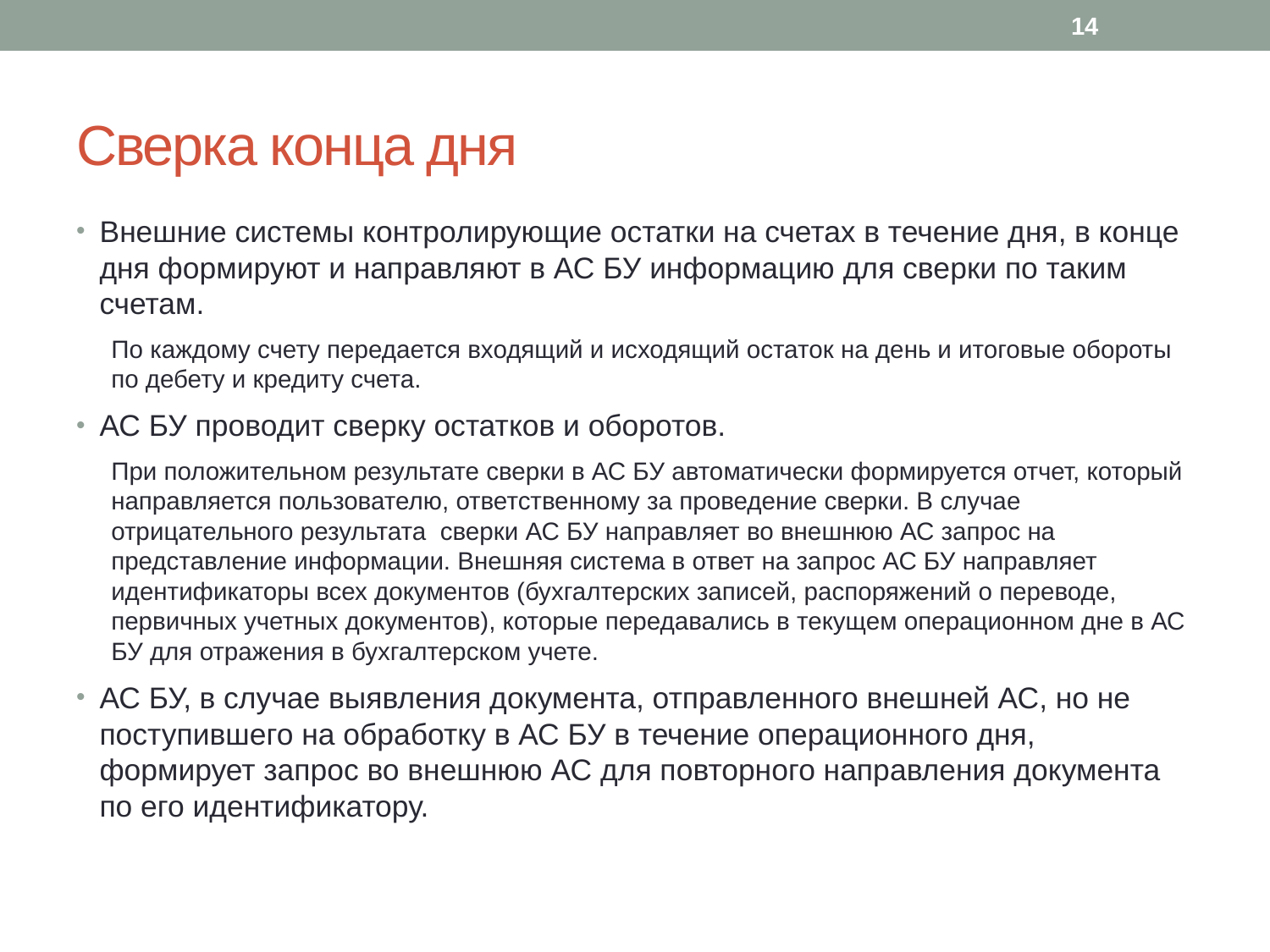

14
# Сверка конца дня
Внешние системы контролирующие остатки на счетах в течение дня, в конце дня формируют и направляют в АС БУ информацию для сверки по таким счетам.
По каждому счету передается входящий и исходящий остаток на день и итоговые обороты по дебету и кредиту счета.
АС БУ проводит сверку остатков и оборотов.
При положительном результате сверки в АС БУ автоматически формируется отчет, который направляется пользователю, ответственному за проведение сверки. В случае отрицательного результата  сверки АС БУ направляет во внешнюю АС запрос на представление информации. Внешняя система в ответ на запрос АС БУ направляет идентификаторы всех документов (бухгалтерских записей, распоряжений о переводе, первичных учетных документов), которые передавались в текущем операционном дне в АС БУ для отражения в бухгалтерском учете.
АС БУ, в случае выявления документа, отправленного внешней АС, но не поступившего на обработку в АС БУ в течение операционного дня, формирует запрос во внешнюю АС для повторного направления документа по его идентификатору.